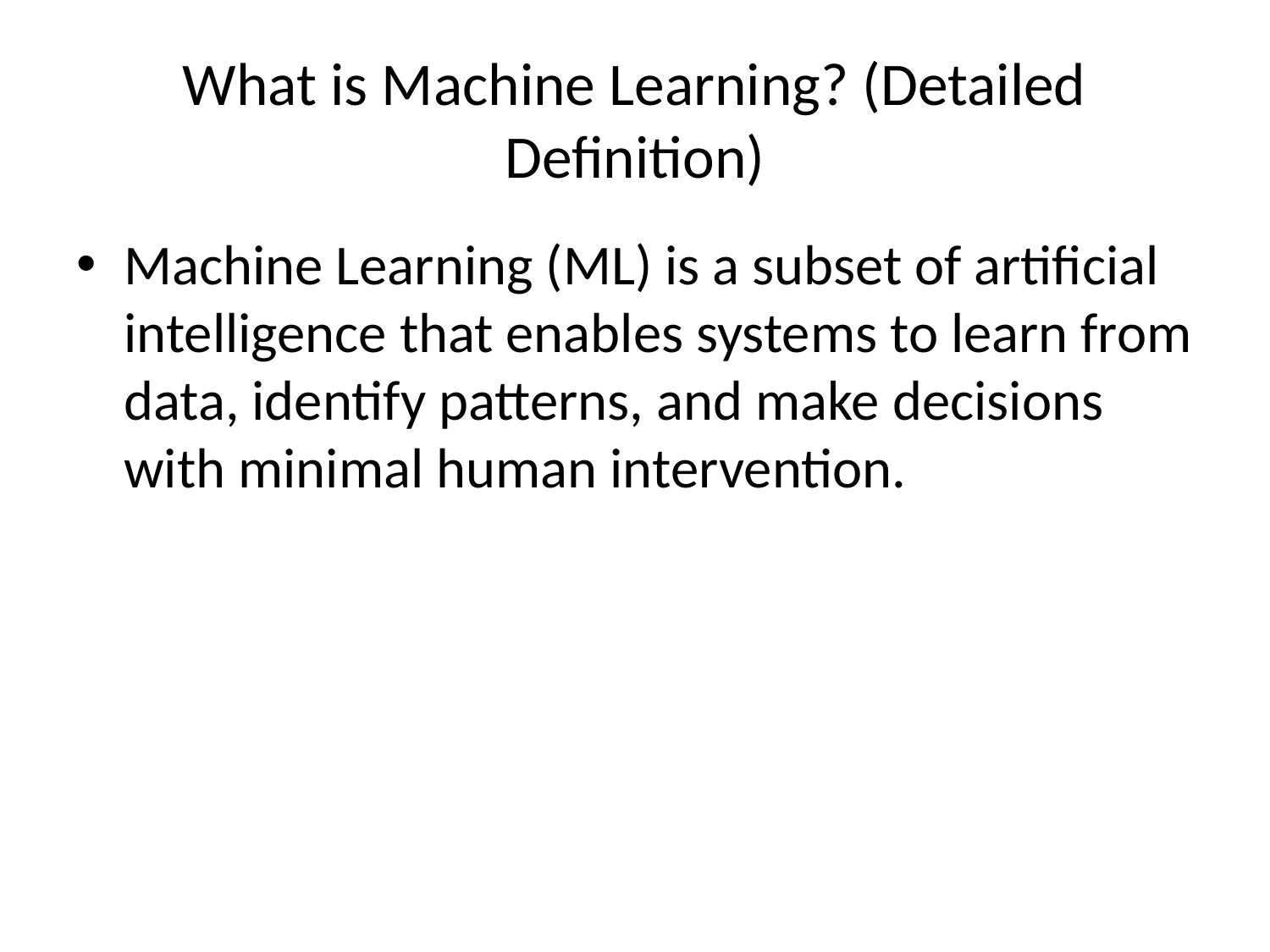

# What is Machine Learning? (Detailed Definition)
Machine Learning (ML) is a subset of artificial intelligence that enables systems to learn from data, identify patterns, and make decisions with minimal human intervention.